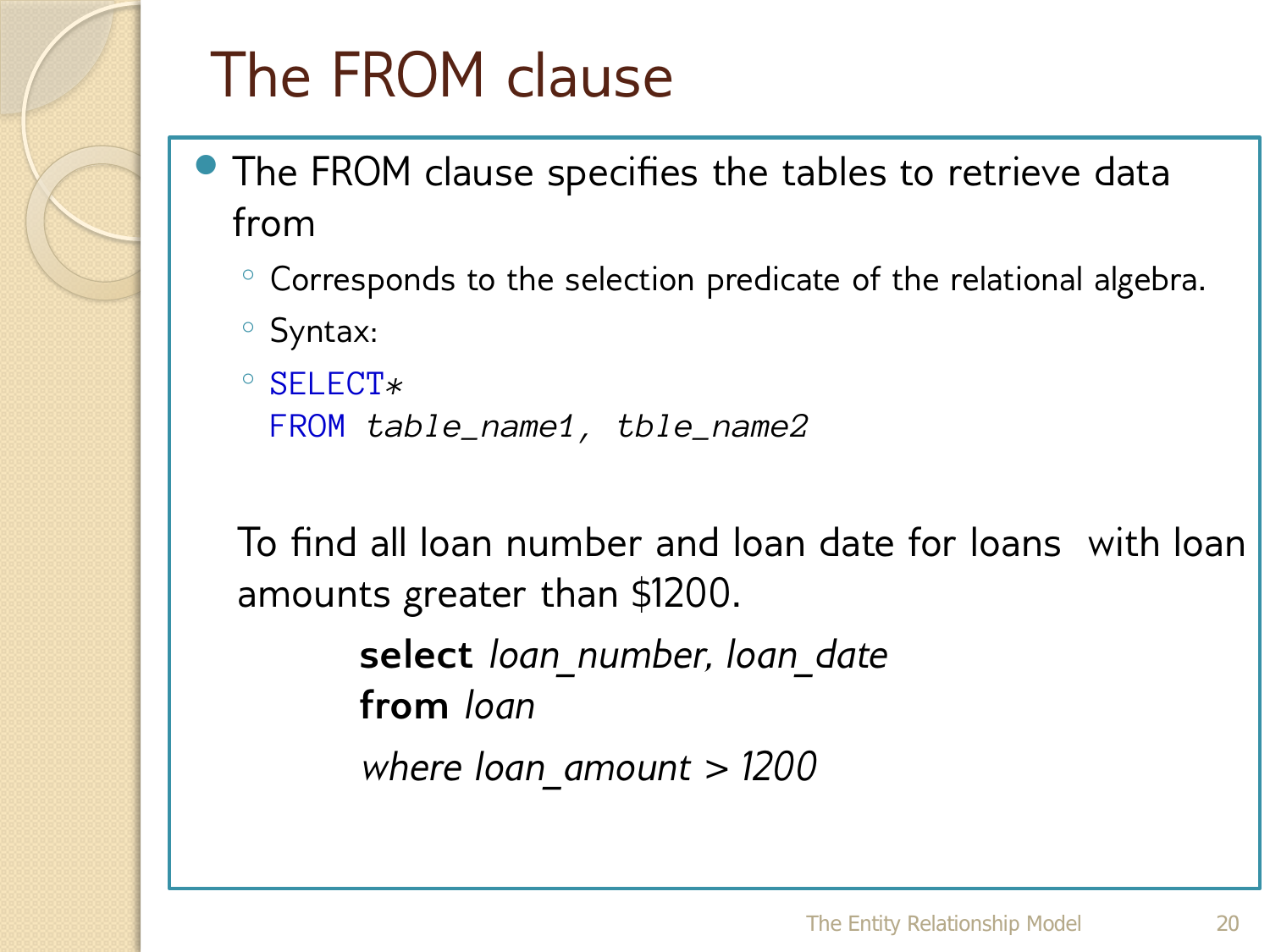

# The FROM clause
The FROM clause specifies the tables to retrieve data from
Corresponds to the selection predicate of the relational algebra.
Syntax:
SELECT*
FROM table_name1, tble_name2

To find all loan number and loan date for loans  with loan amounts greater than $1200.
		select loan_number, loan_date
	from loan
		where loan_amount > 1200

The Entity Relationship Model
20